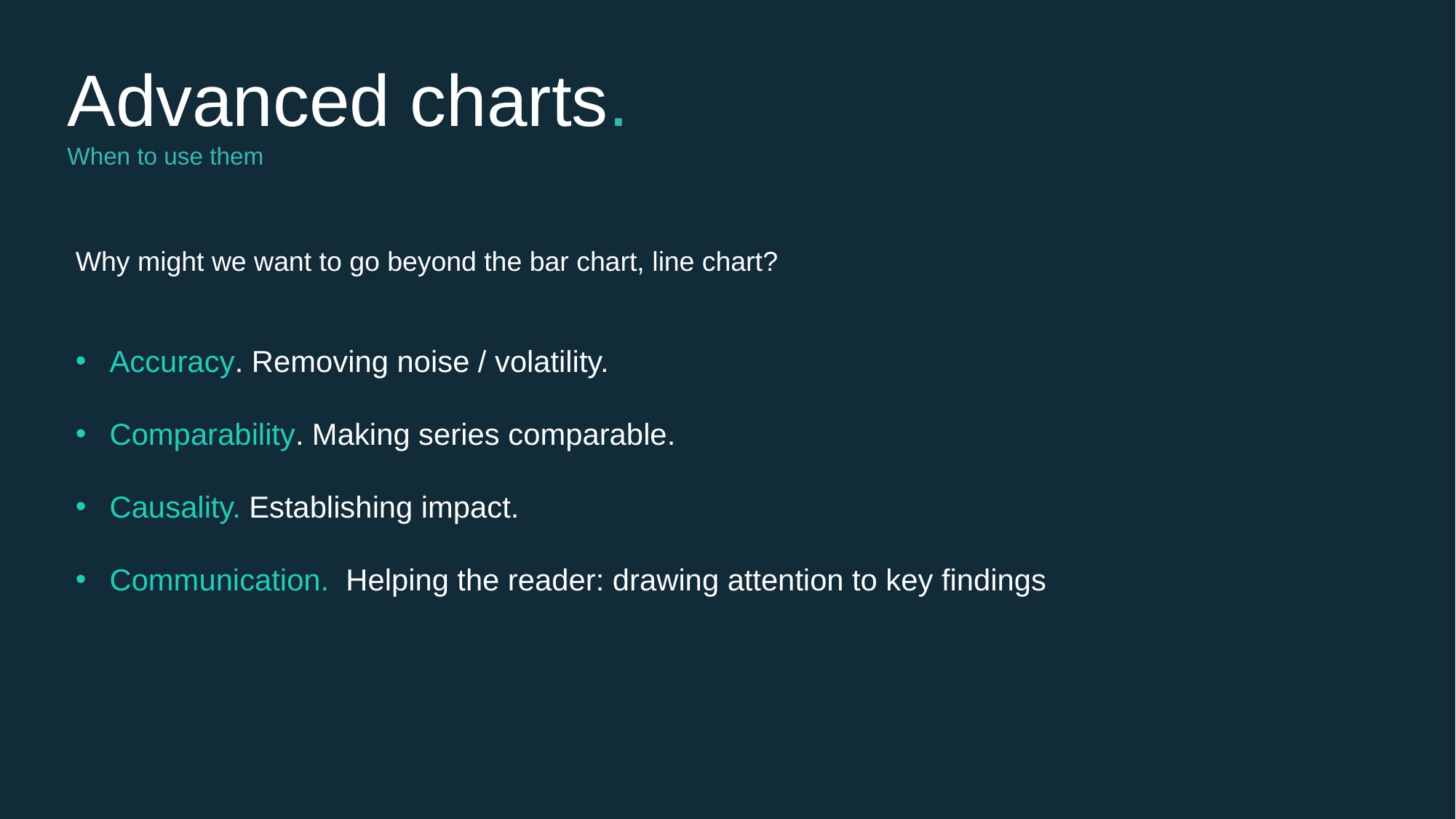

Advanced charts.
When to use them

Why might we want to go beyond the bar chart, line chart?

Accuracy. Removing noise / volatility.

Comparability. Making series comparable.

Causality. Establishing impact.

Communication.  Helping the reader: drawing attention to key findings